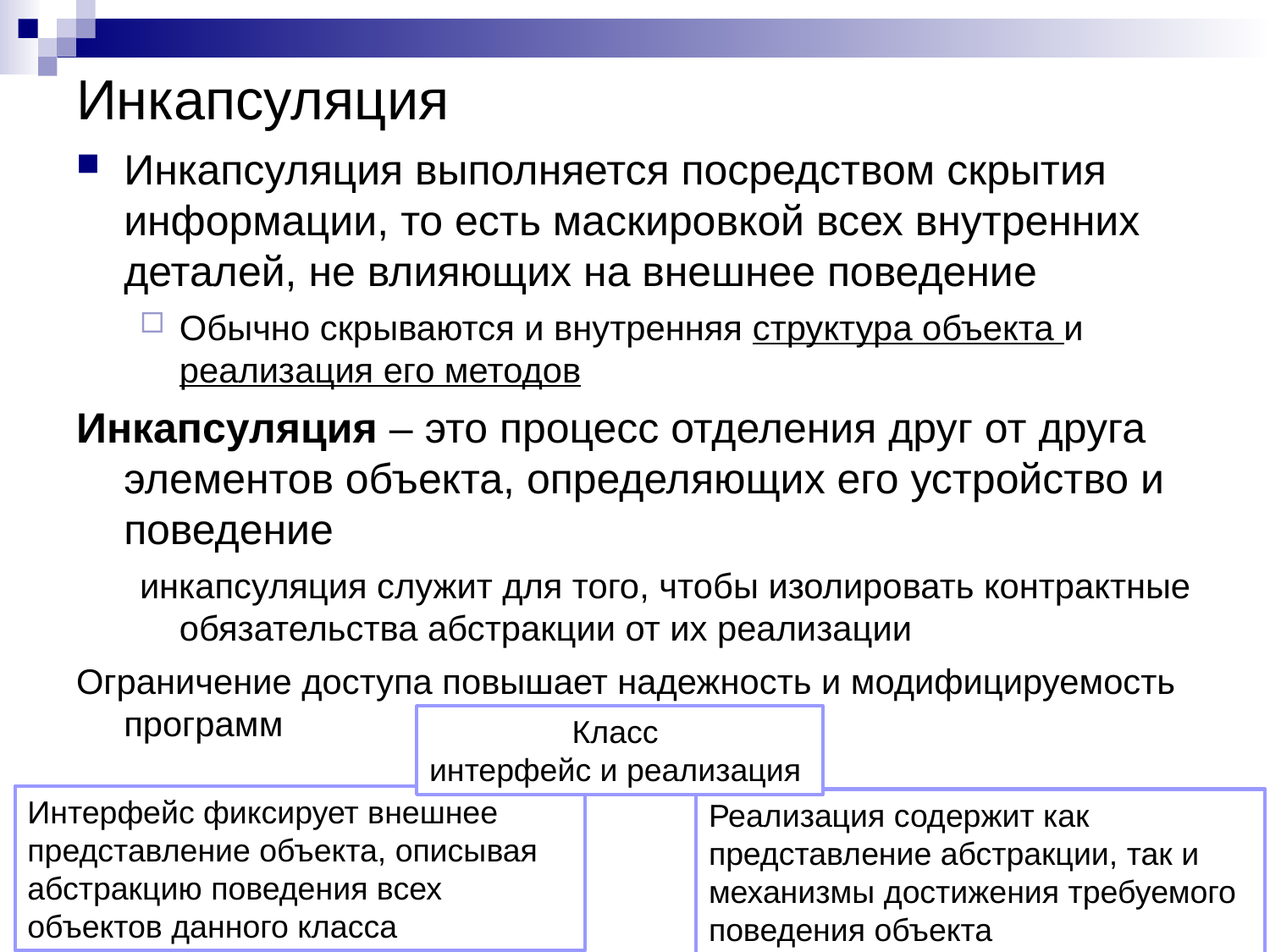

# Инкапсуляция
Инкапсуляция выполняется посредством скрытия информации, то есть маскировкой всех внутренних деталей, не влияющих на внешнее поведение
Обычно скрываются и внутренняя структура объекта и реализация его методов
Инкапсуляция – это процесс отделения друг от друга элементов объекта, определяющих его устройство и поведение
инкапсуляция служит для того, чтобы изолировать контрактные обязательства абстракции от их реализации
Ограничение доступа повышает надежность и модифицируемость программ
Класс
интерфейс и реализация
Интерфейс фиксирует внешнее представление объекта, описывая абстракцию поведения всех объектов данного класса
Реализация содержит как представление абстракции, так и механизмы достижения требуемого поведения объекта